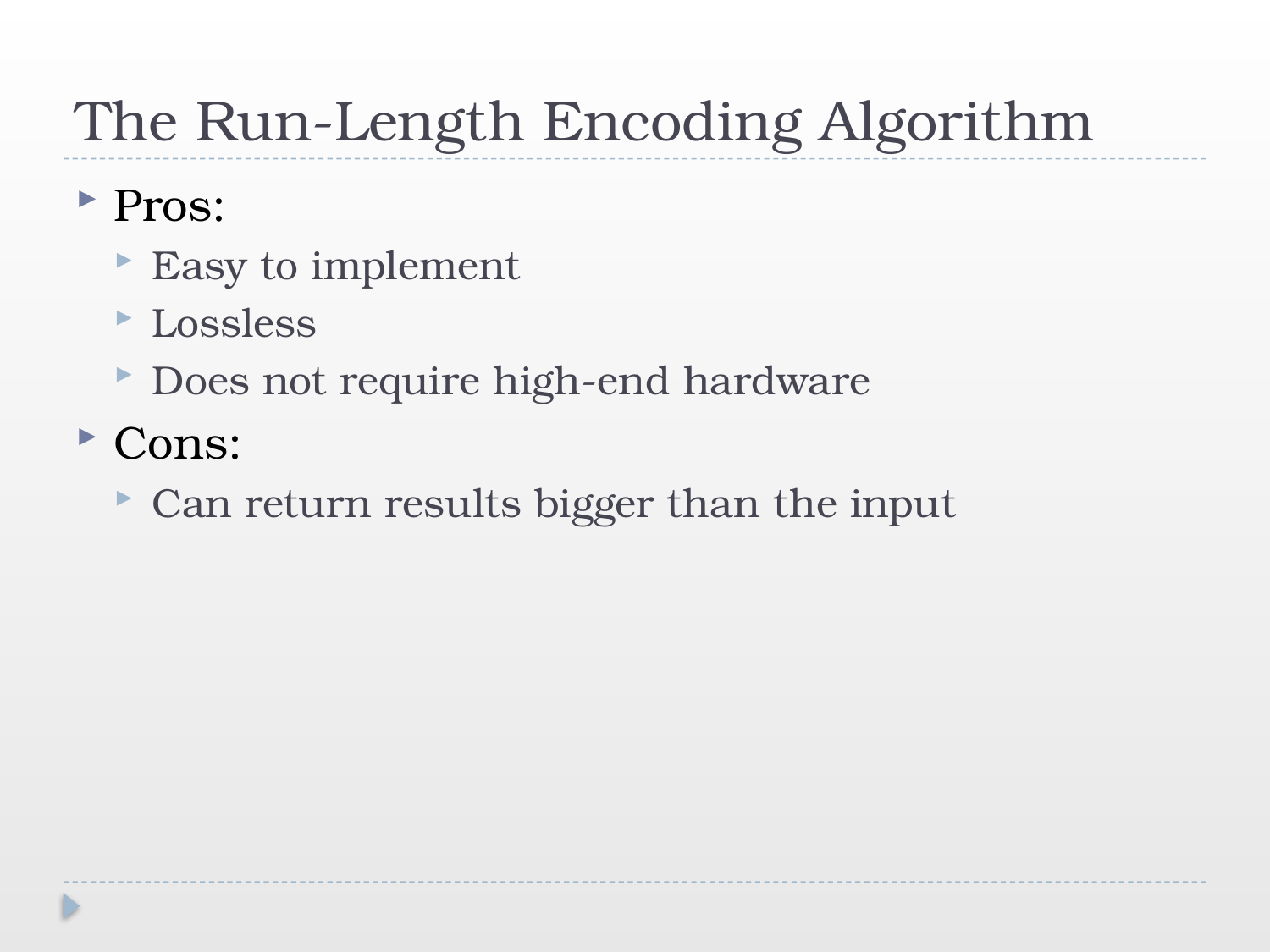

# The Run-Length Encoding Algorithm
Pros:
Easy to implement
Lossless
Does not require high-end hardware
Cons:
Can return results bigger than the input